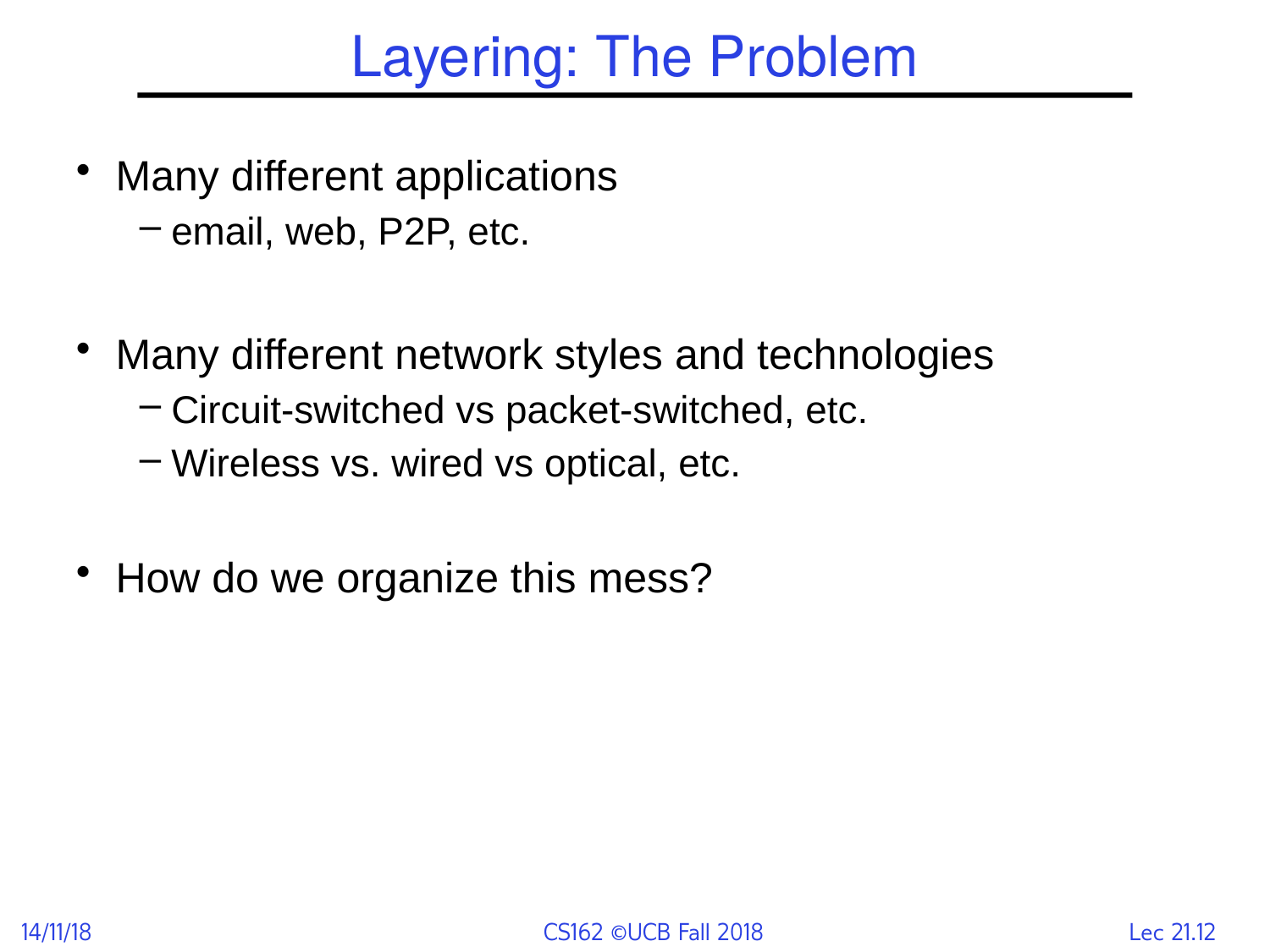

# Layering: The Problem
Many different applications
email, web, P2P, etc.

Many different network styles and technologies
Circuit-switched vs packet-switched, etc.
Wireless vs. wired vs optical, etc.

How do we organize this mess?